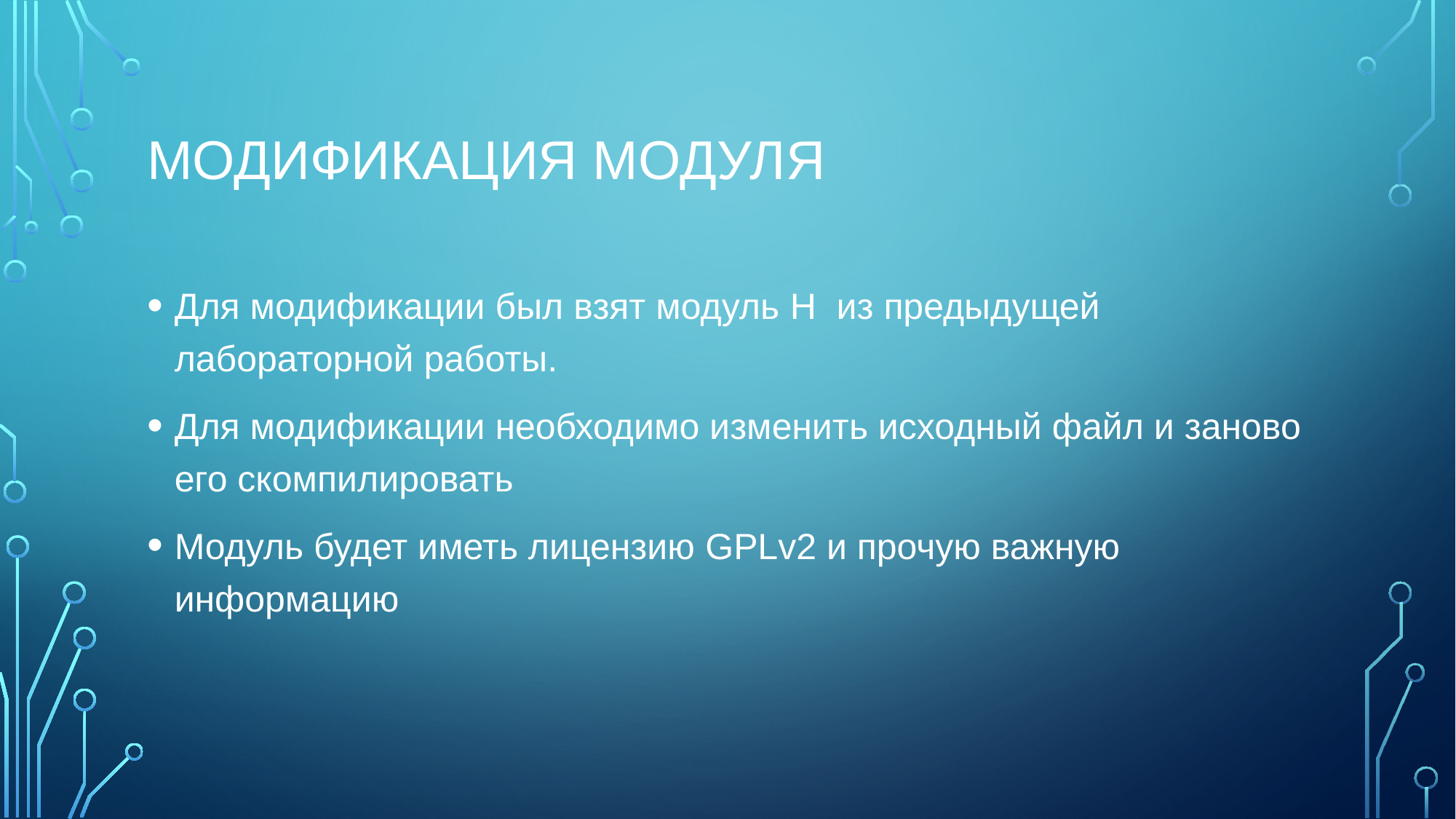

# Модификация модуля
Для модификации был взят модуль H  из предыдущей лабораторной работы.
Для модификации необходимо изменить исходный файл и заново его скомпилировать
Модуль будет иметь лицензию GPLv2 и прочую важную информацию